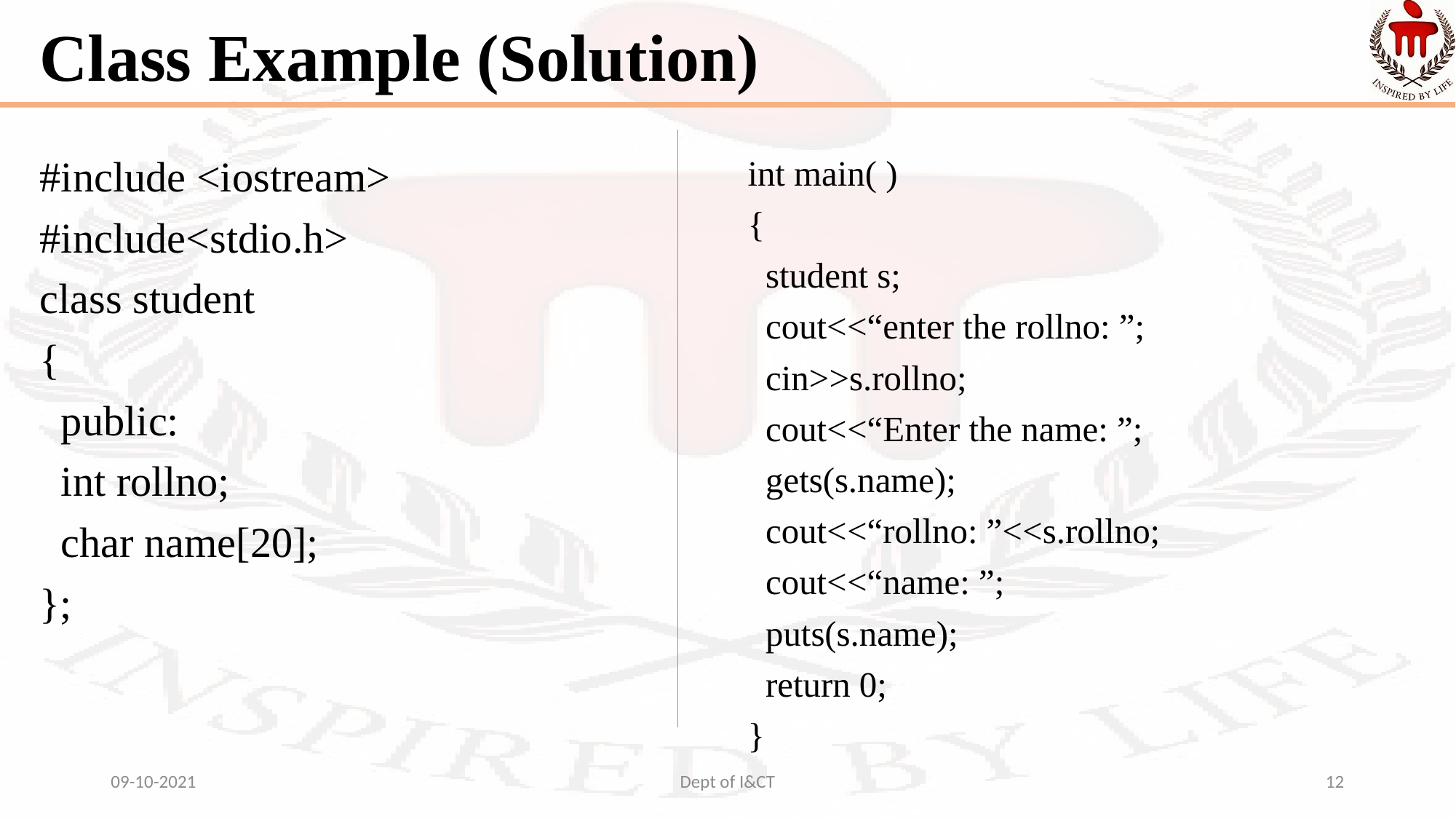

# Class Example (Solution)
#include <iostream>
#include<stdio.h>
class student
{
  public:
  int rollno;
  char name[20];
};
int main( )
{
  student s;
  cout<<“enter the rollno: ”;
  cin>>s.rollno;
  cout<<“Enter the name: ”;
  gets(s.name);
  cout<<“rollno: ”<<s.rollno;
  cout<<“name: ”;
  puts(s.name);
  return 0;
}
09-10-2021
Dept of I&CT
12